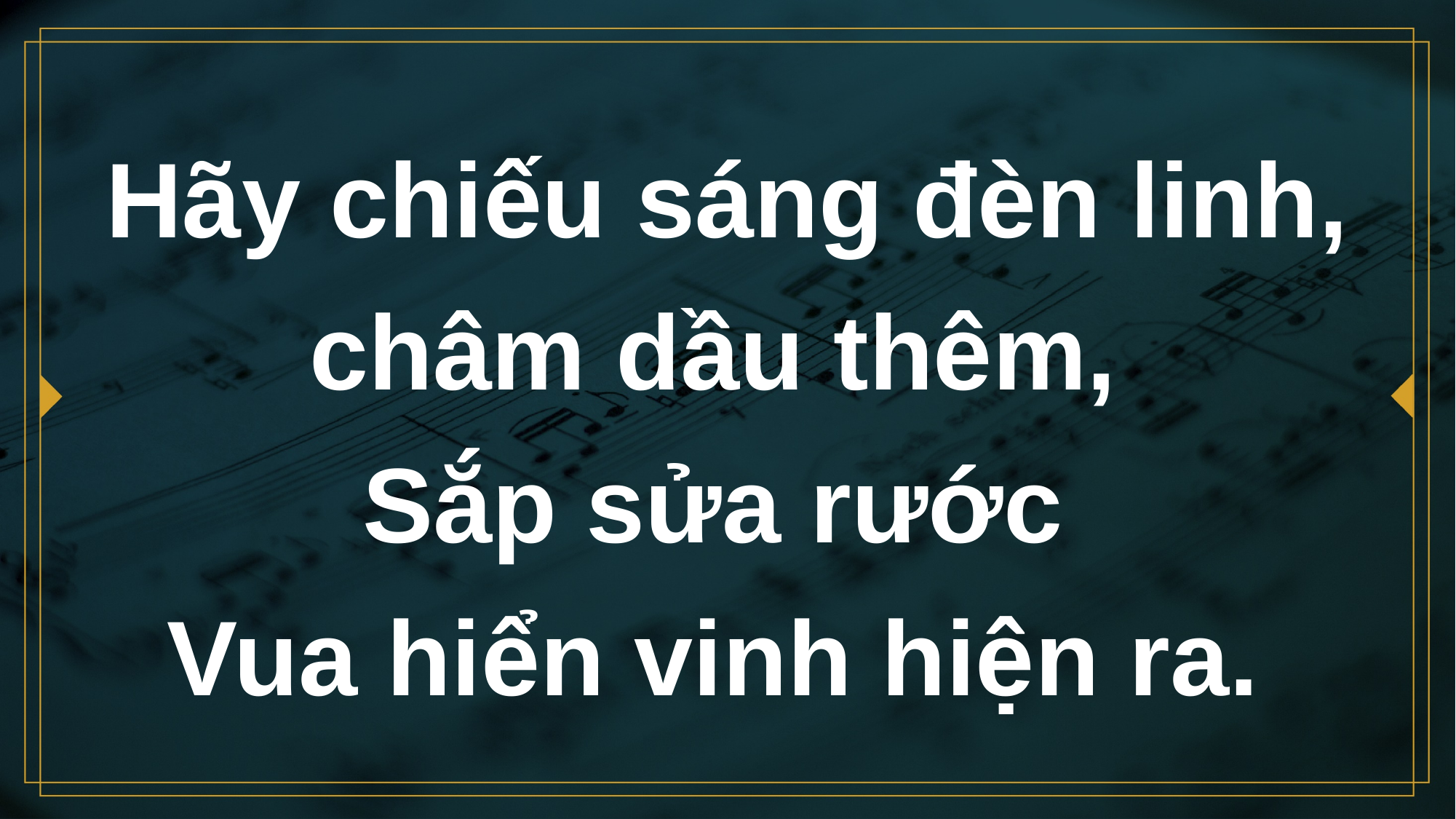

# Hãy chiếu sáng đèn linh, châm dầu thêm, Sắp sửa rước Vua hiển vinh hiện ra.